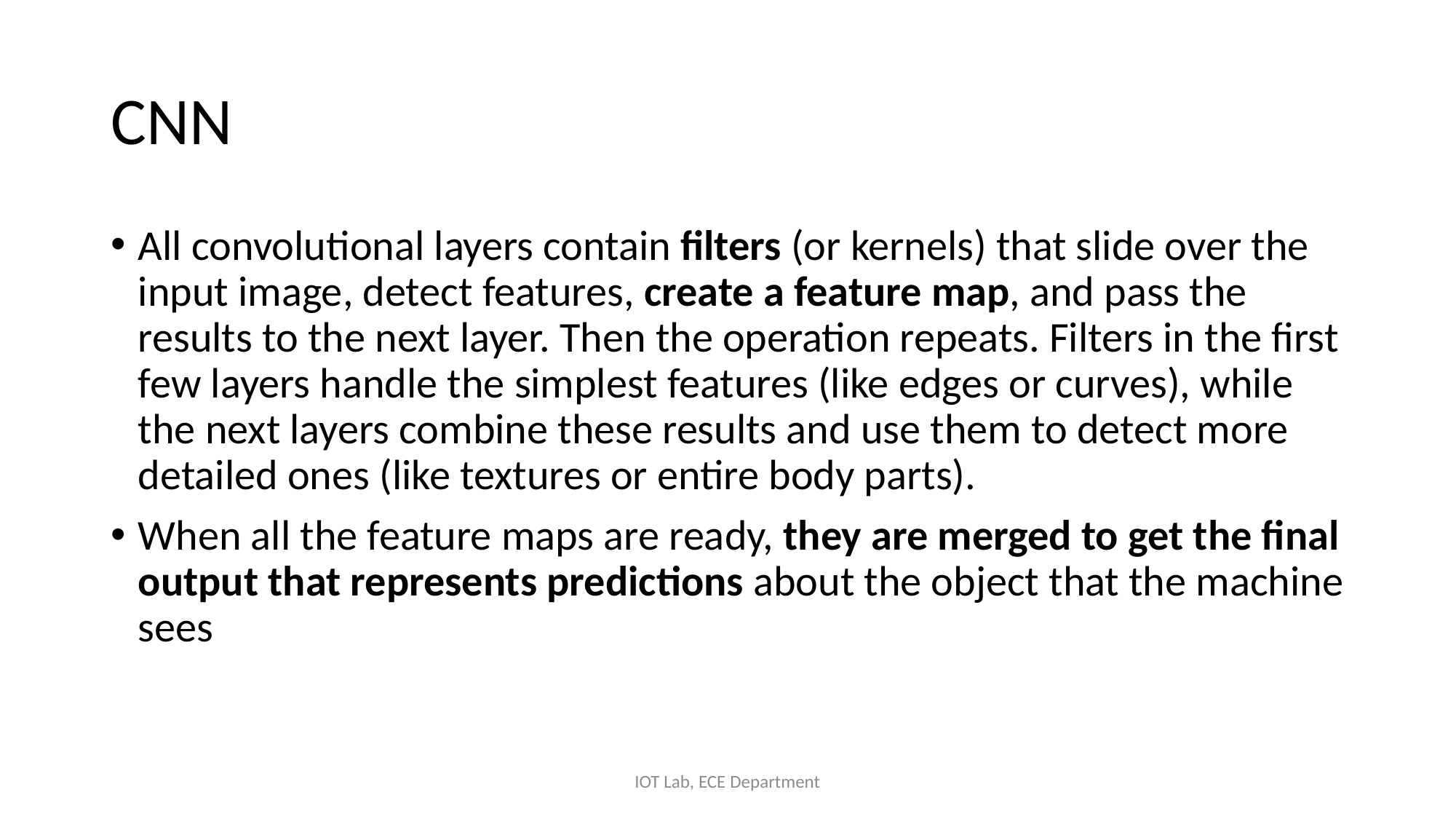

# CNN
All convolutional layers contain filters (or kernels) that slide over the input image, detect features, create a feature map, and pass the results to the next layer. Then the operation repeats. Filters in the first few layers handle the simplest features (like edges or curves), while the next layers combine these results and use them to detect more detailed ones (like textures or entire body parts).
When all the feature maps are ready, they are merged to get the final output that represents predictions about the object that the machine sees

IOT Lab, ECE Department